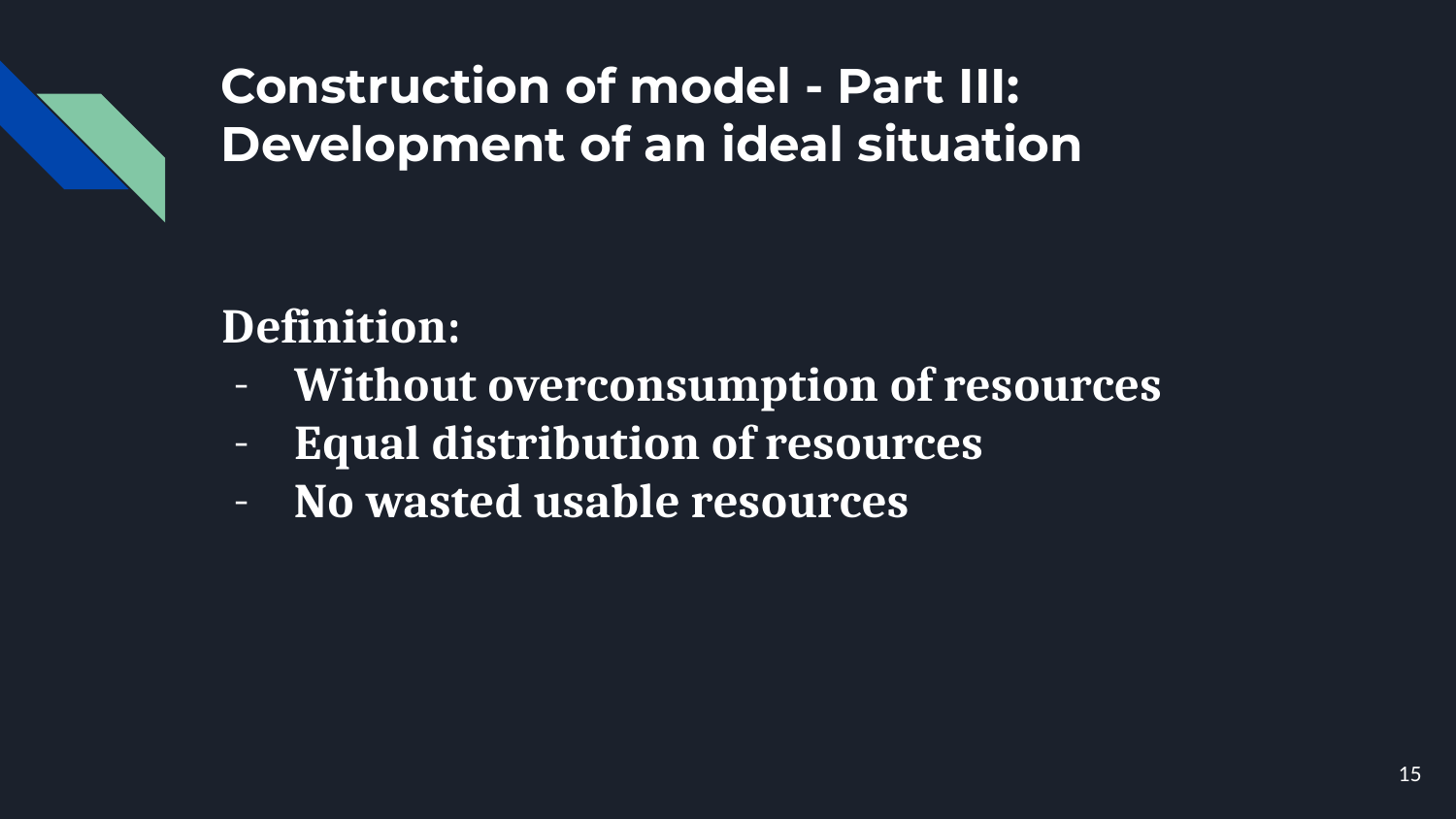

# Construction of model - Part III: Development of an ideal situation
Definition:
Without overconsumption of resources
Equal distribution of resources
No wasted usable resources
15